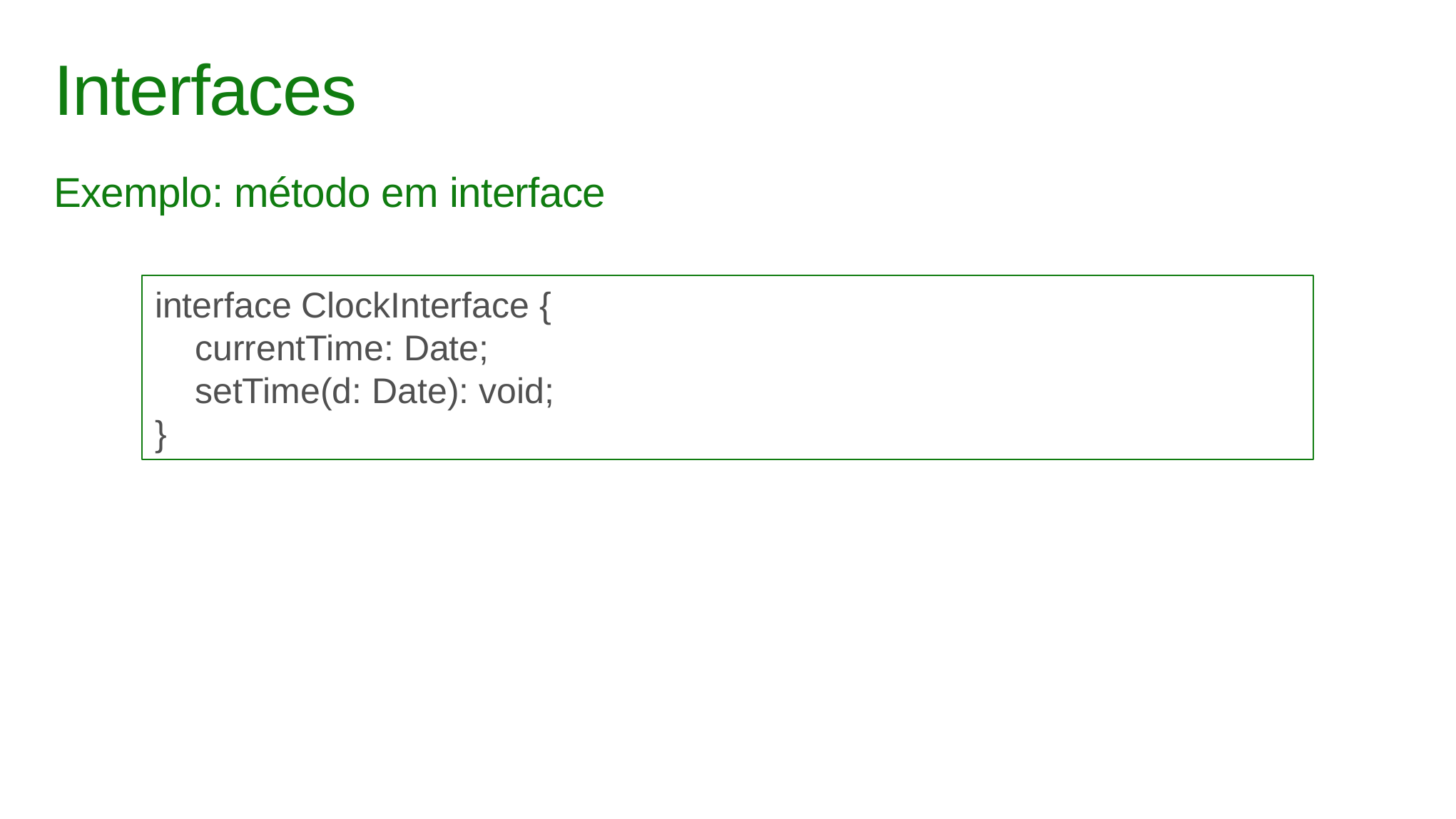

# Interfaces
Exemplo: método em interface
interface ClockInterface {
    currentTime: Date;
    setTime(d: Date): void;
}